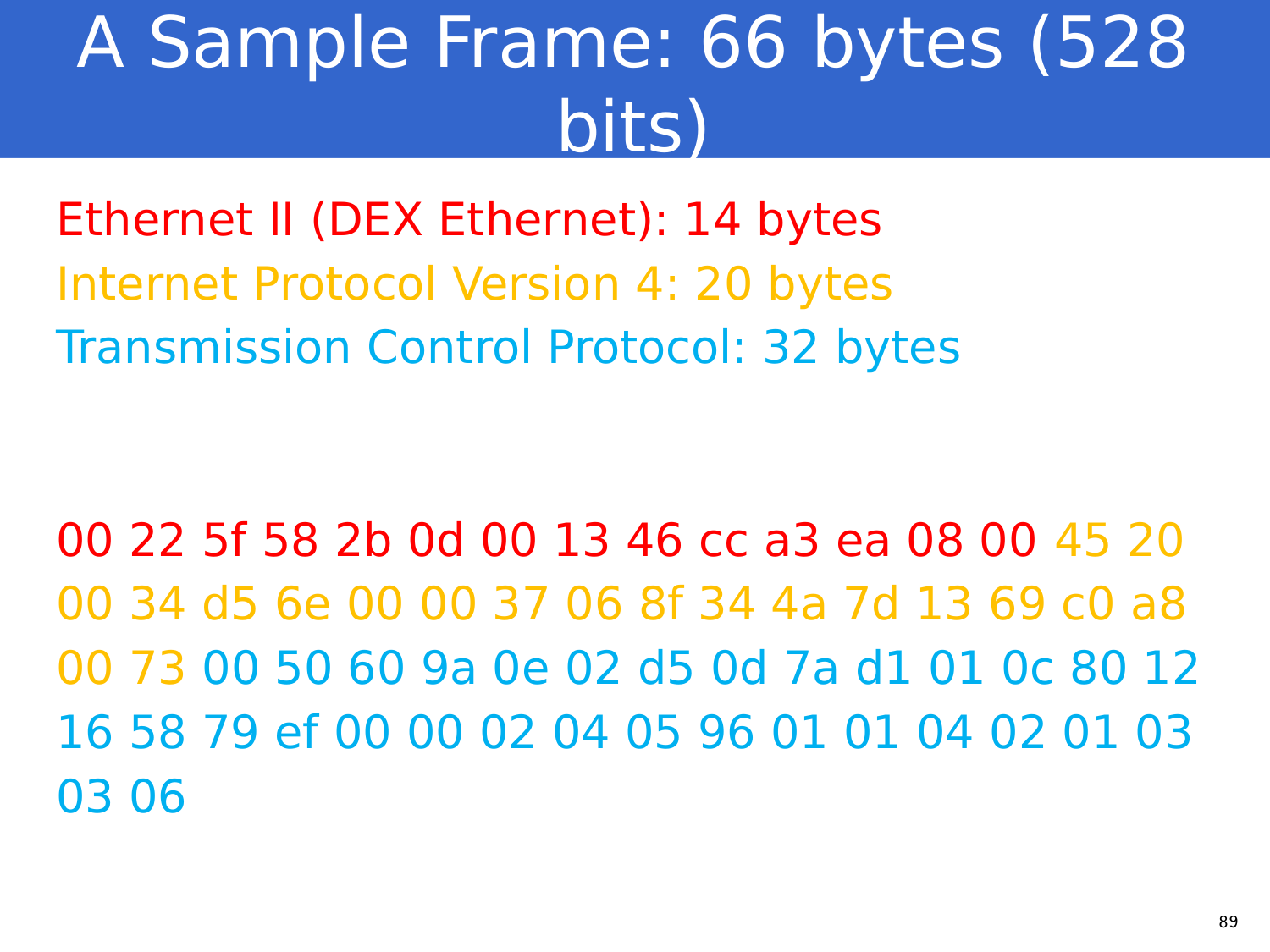

# A Sample Frame: 66 bytes (528 bits)
Ethernet II (DEX Ethernet): 14 bytes
Internet Protocol Version 4: 20 bytes
Transmission Control Protocol: 32 bytes

00 22 5f 58 2b 0d 00 13 46 cc a3 ea 08 00 45 20
00 34 d5 6e 00 00 37 06 8f 34 4a 7d 13 69 c0 a8
00 73 00 50 60 9a 0e 02 d5 0d 7a d1 01 0c 80 12
16 58 79 ef 00 00 02 04 05 96 01 01 04 02 01 03
03 06